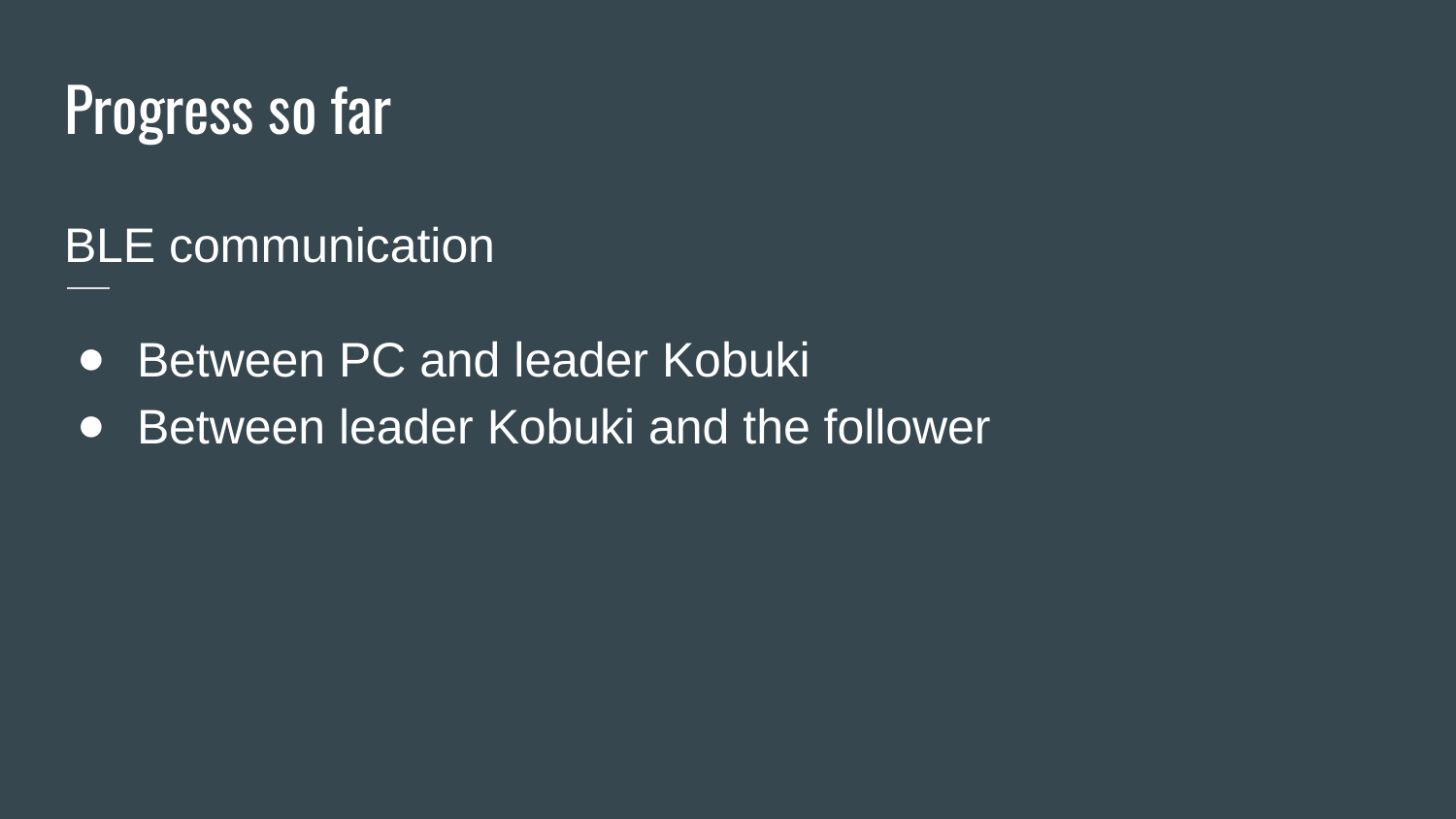

Progress so far
BLE communication
Between PC and leader Kobuki
Between leader Kobuki and the follower